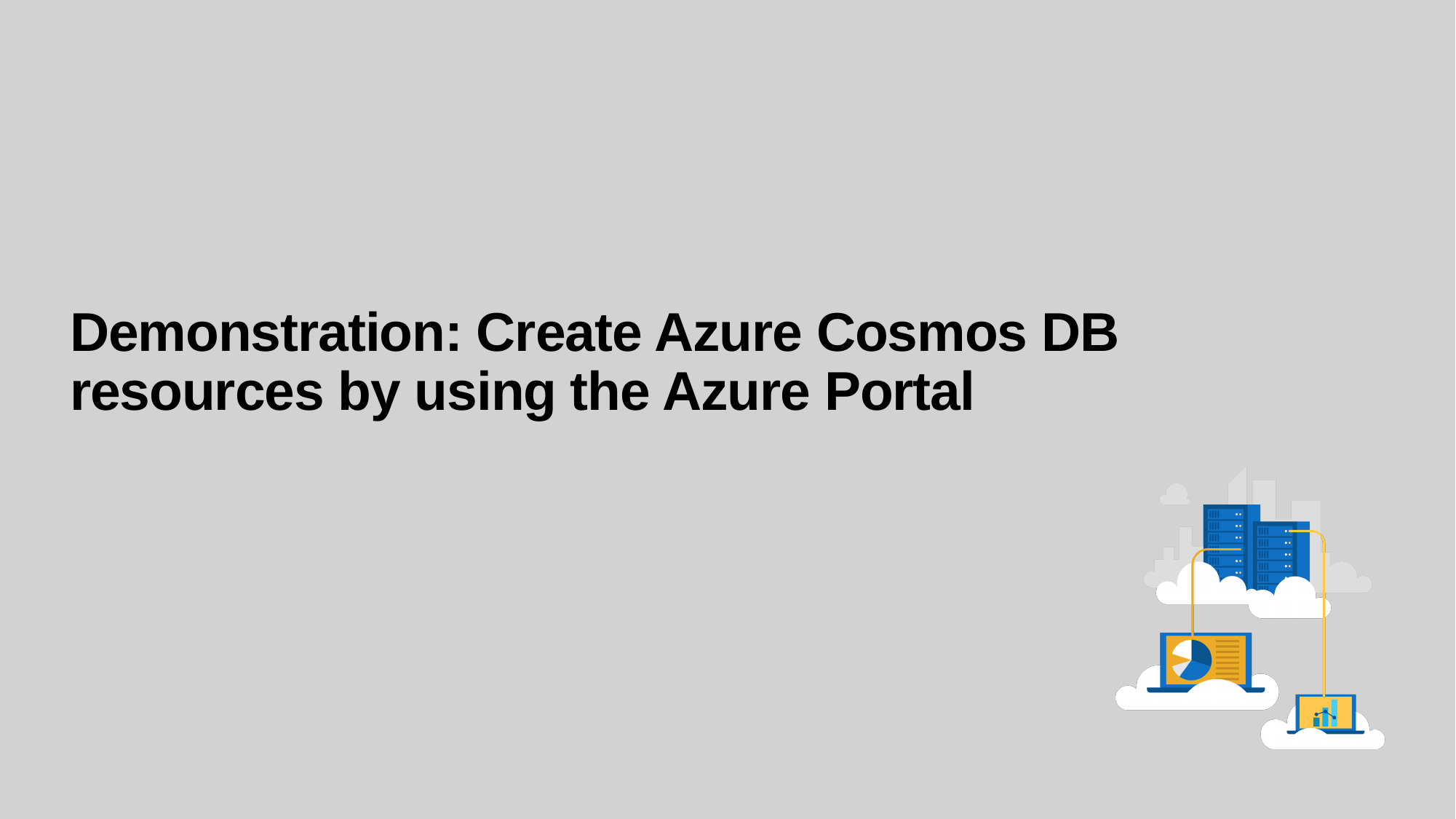

# Demonstration: Create Azure Cosmos DB resources by using the Azure Portal